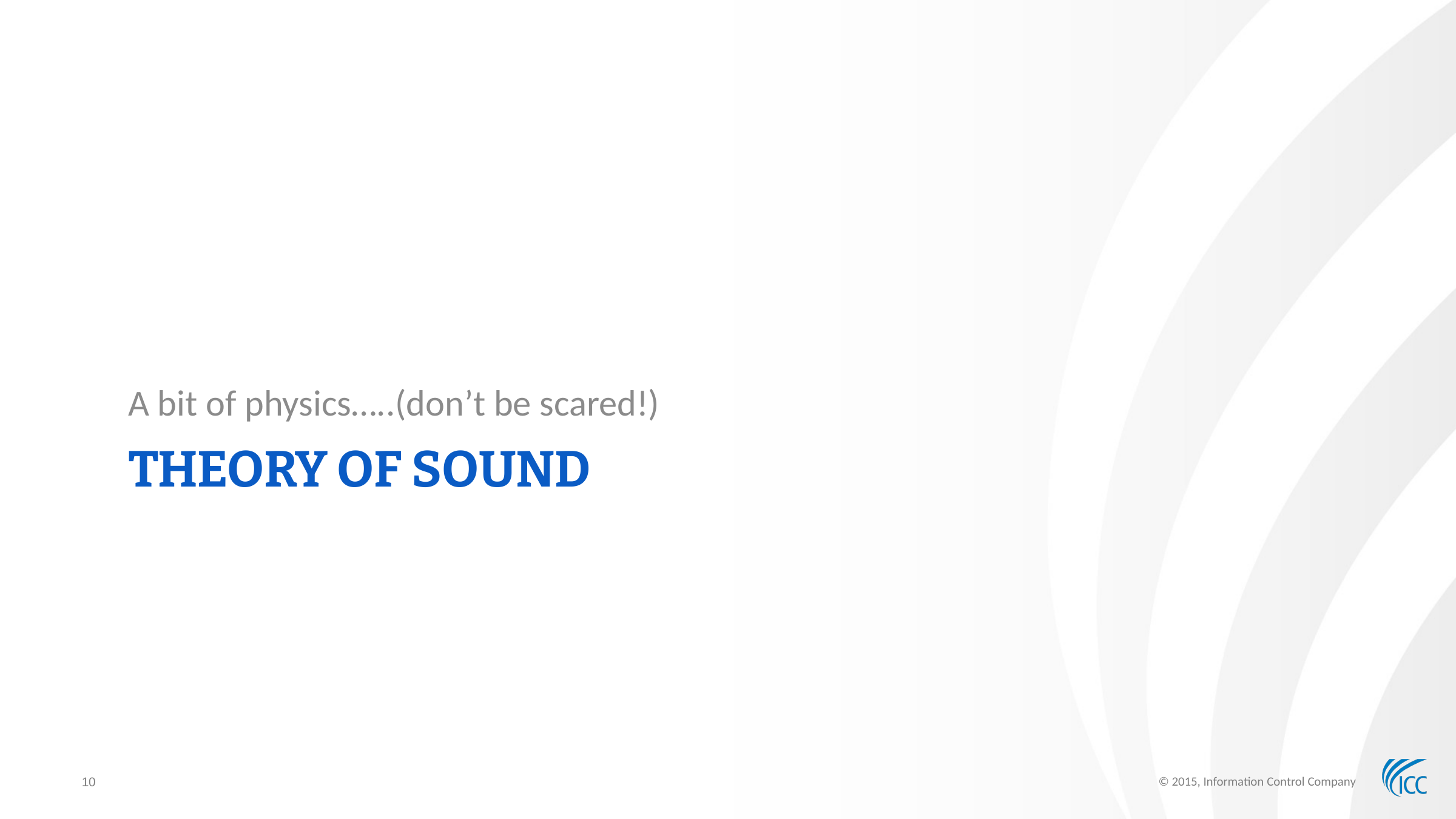

A bit of physics…..(don’t be scared!)
# Theory of sound
© 2015, Information Control Company